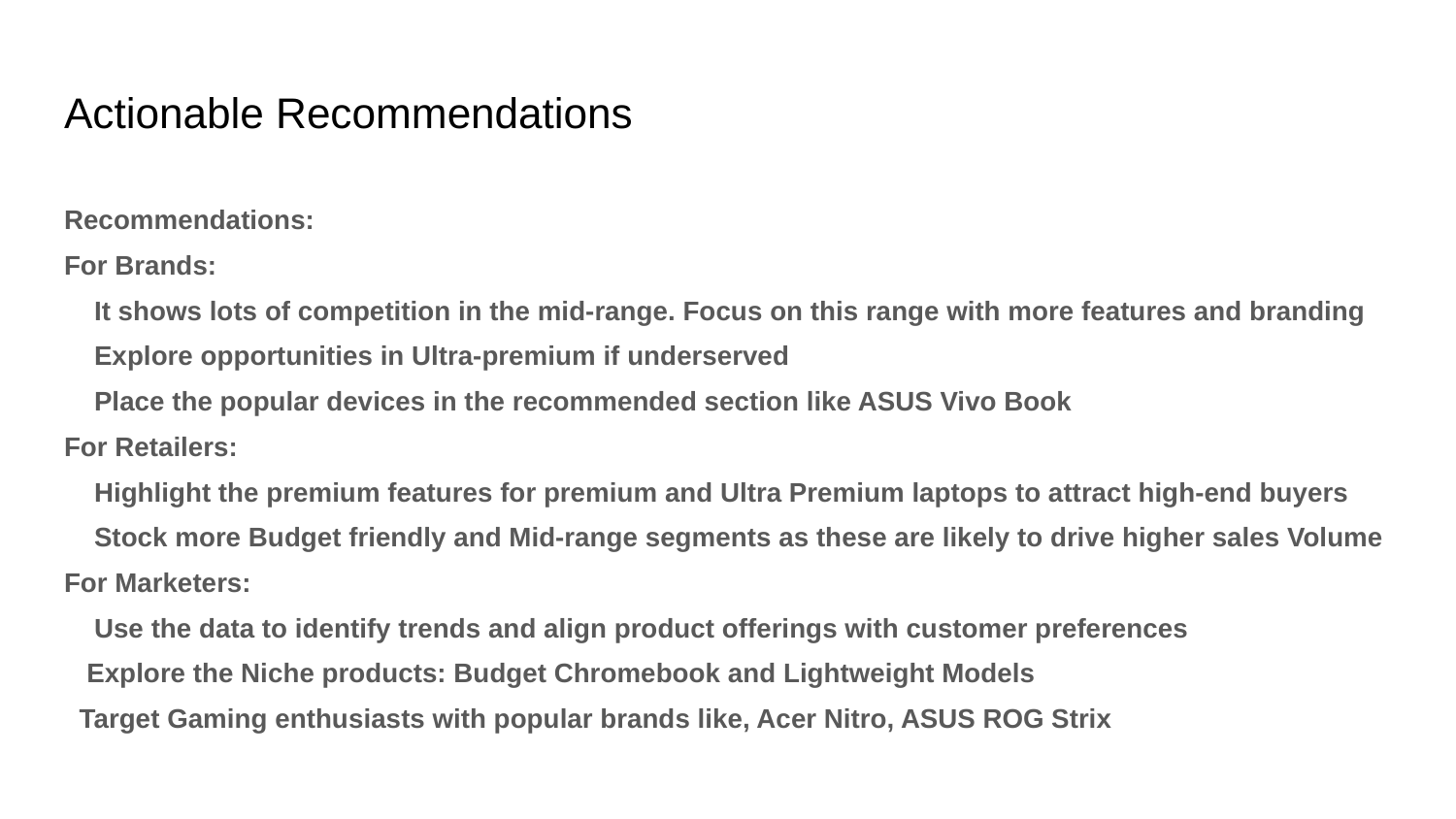

# Actionable Recommendations
Recommendations:
For Brands:
    It shows lots of competition in the mid-range. Focus on this range with more features and branding
    Explore opportunities in Ultra-premium if underserved
    Place the popular devices in the recommended section like ASUS Vivo Book
For Retailers:
    Highlight the premium features for premium and Ultra Premium laptops to attract high-end buyers
    Stock more Budget friendly and Mid-range segments as these are likely to drive higher sales Volume
For Marketers:
    Use the data to identify trends and align product offerings with customer preferences
   Explore the Niche products: Budget Chromebook and Lightweight Models
  Target Gaming enthusiasts with popular brands like, Acer Nitro, ASUS ROG Strix